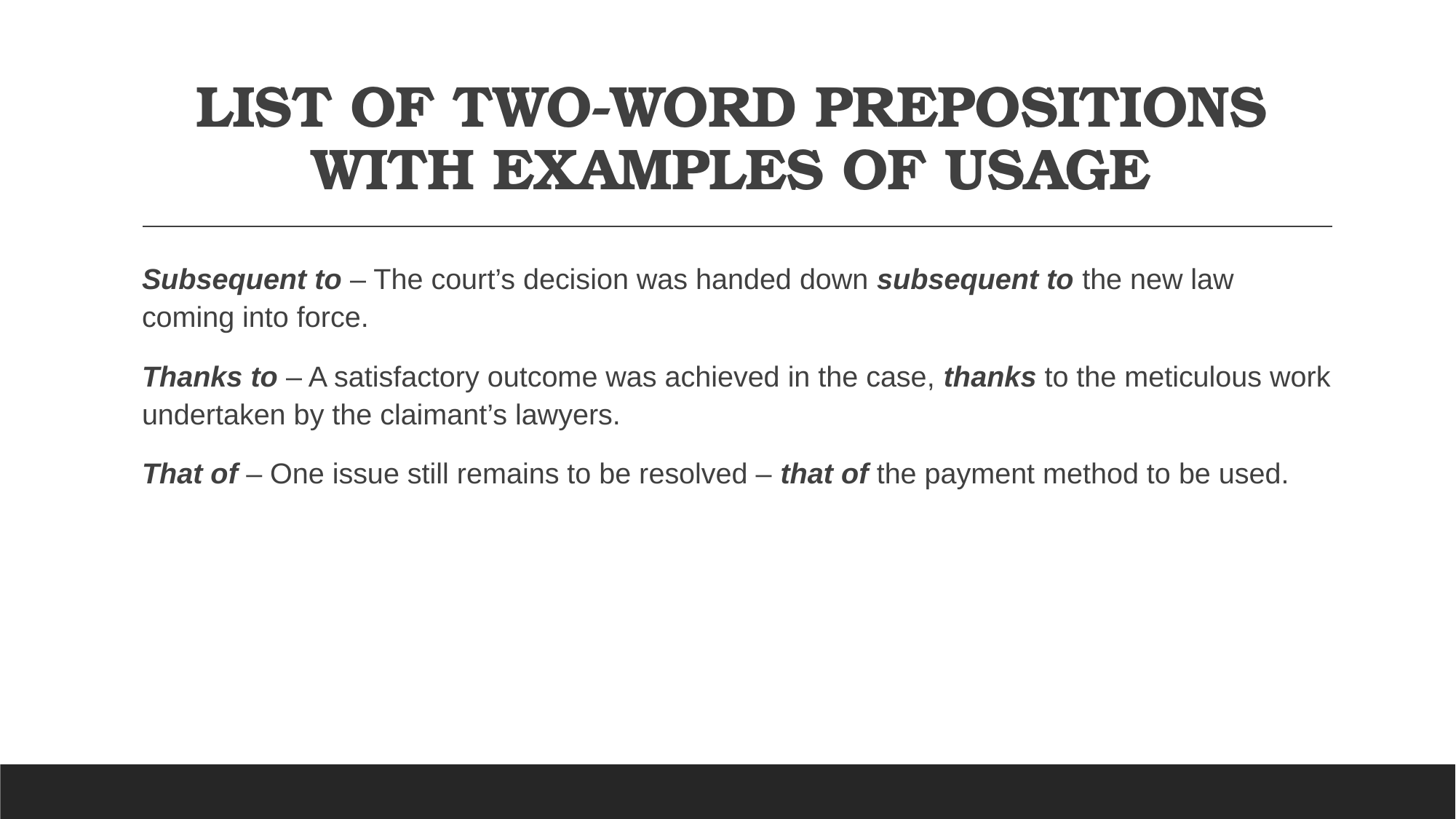

# LIST OF TWO-WORD PREPOSITIONS WITH EXAMPLES OF USAGE
Subsequent to – The court’s decision was handed down subsequent to the new law coming into force.
Thanks to – A satisfactory outcome was achieved in the case, thanks to the meticulous work undertaken by the claimant’s lawyers.
That of – One issue still remains to be resolved – that of the payment method to be used.